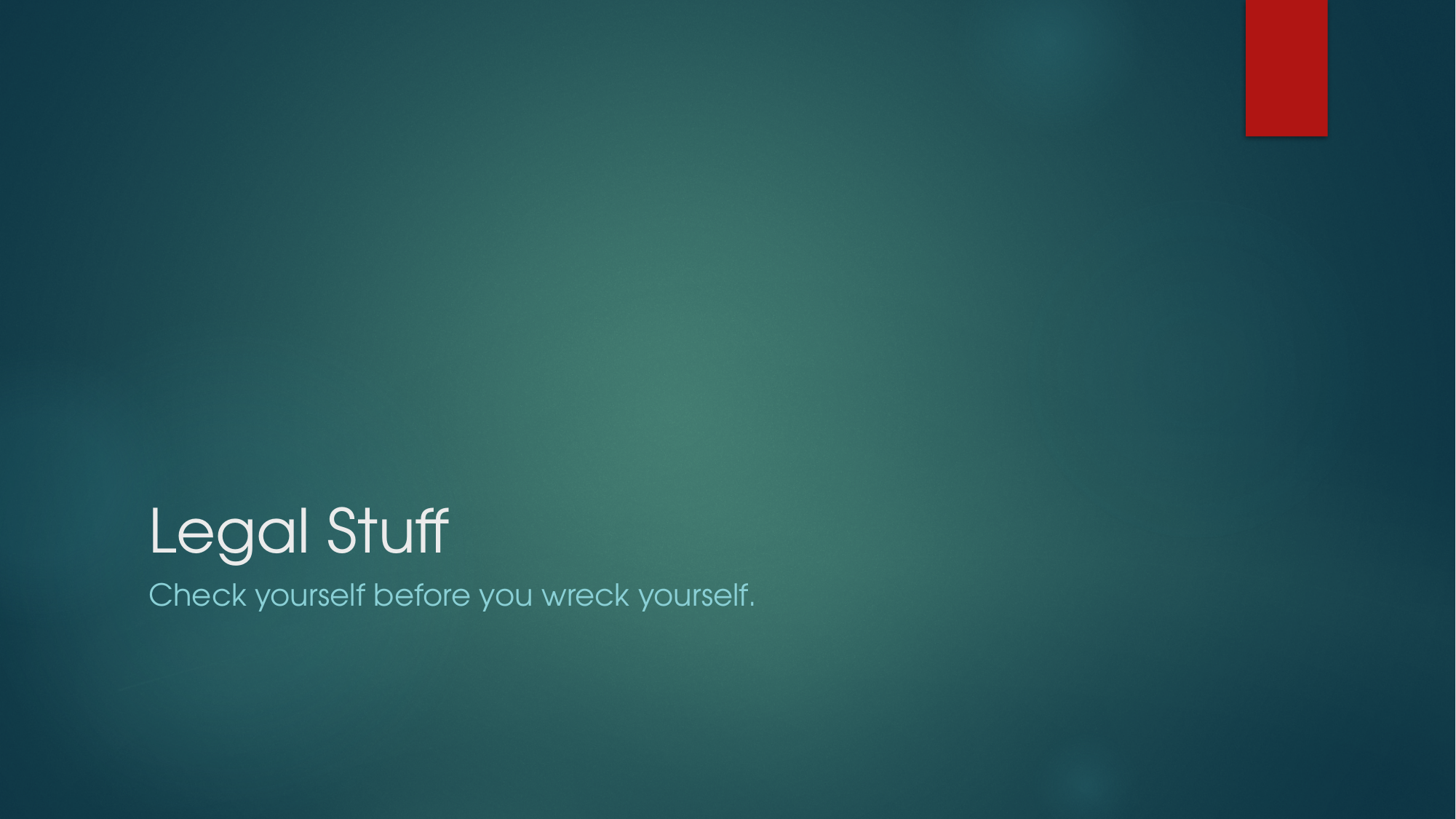

# Legal Stuff
Check yourself before you wreck yourself.